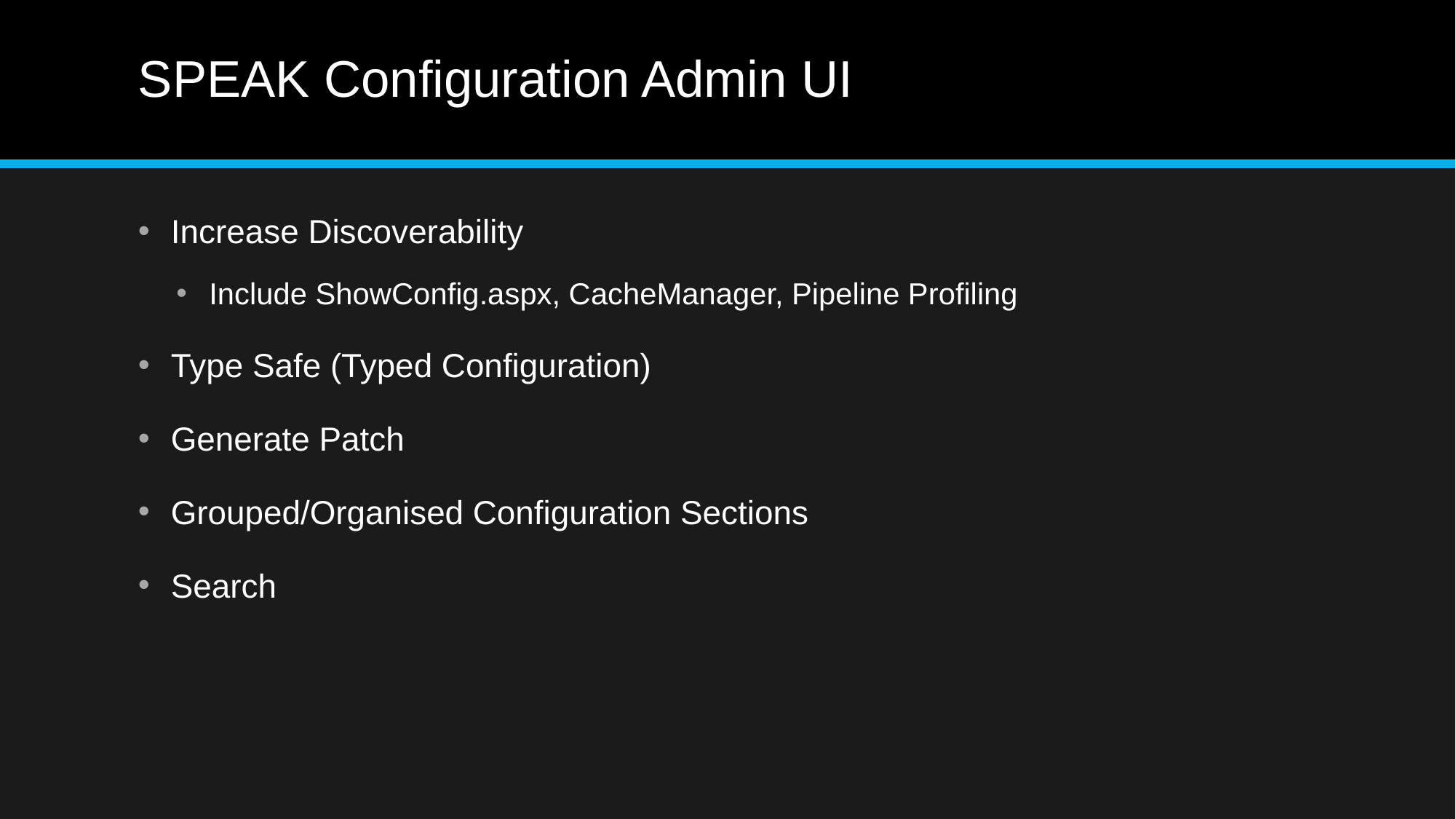

# SPEAK Configuration Admin UI
Increase Discoverability
Include ShowConfig.aspx, CacheManager, Pipeline Profiling
Type Safe (Typed Configuration)
Generate Patch
Grouped/Organised Configuration Sections
Search